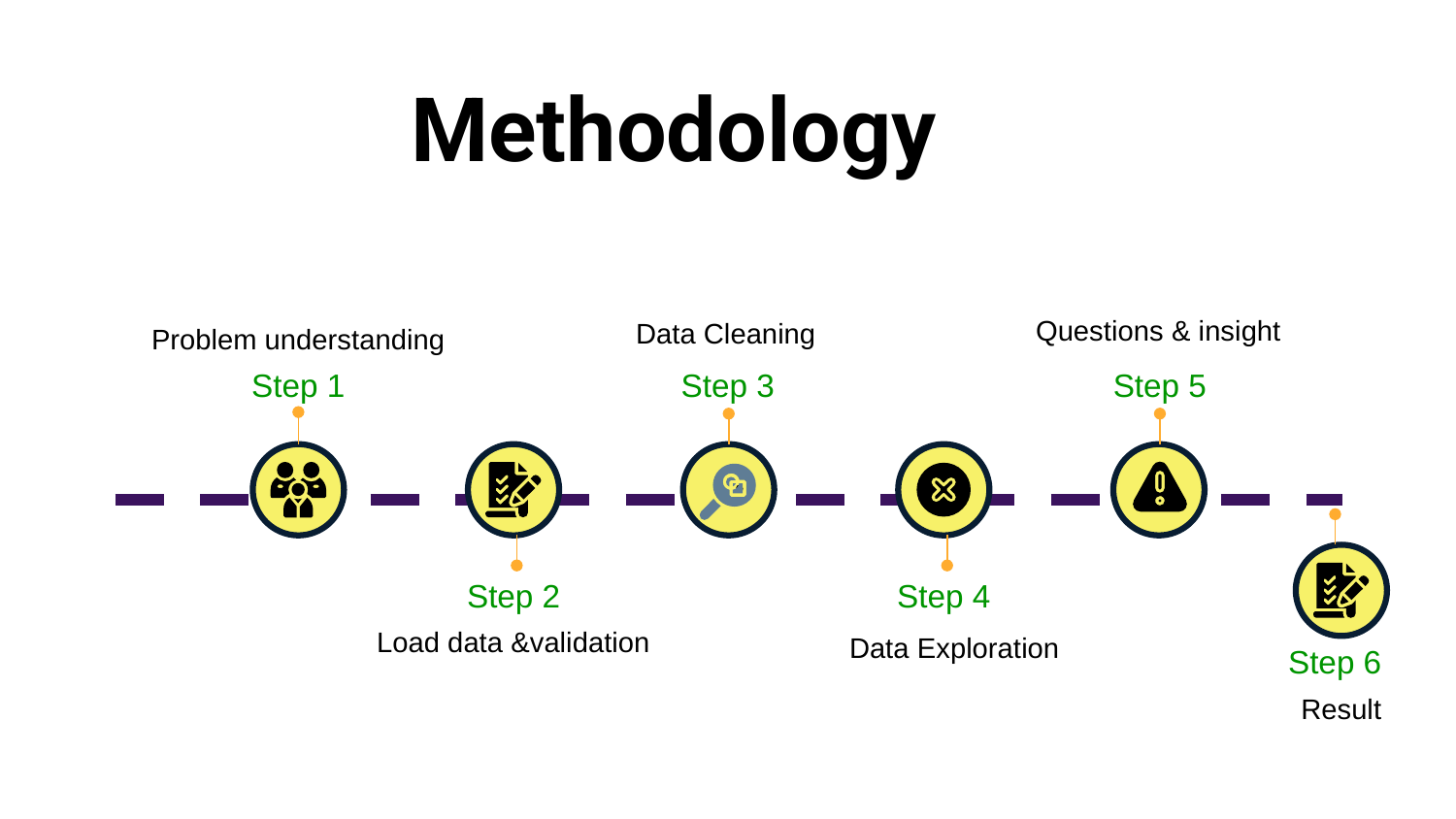

# Methodology
Questions & insight
Data Cleaning
Problem understanding
Step 3
Step 5
Step 1

Step 2
Step 4
Load data &validation
Data Exploration
Step 6
Result